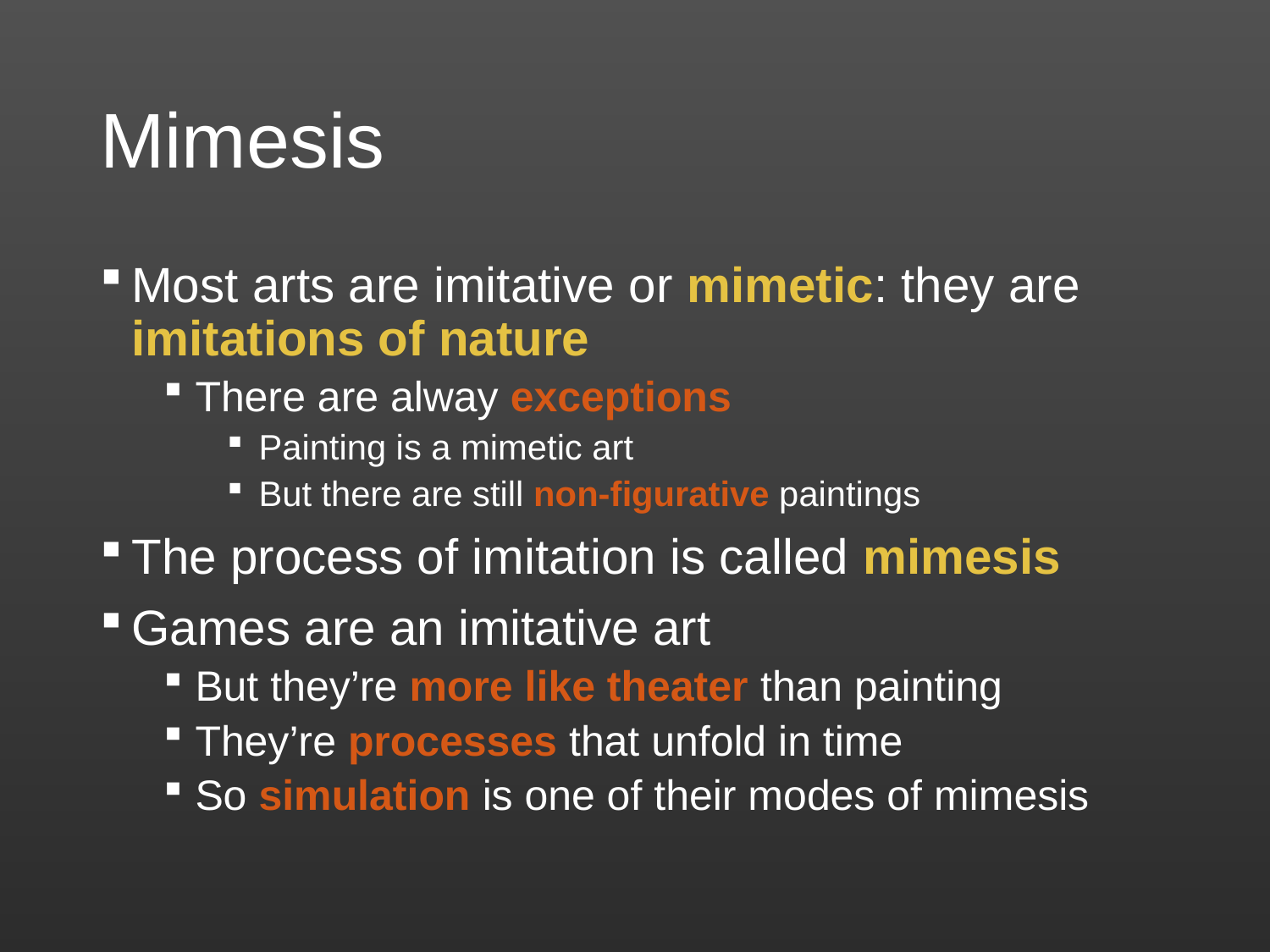

# Mimesis
Most arts are imitative or mimetic: they are imitations of nature
There are alway exceptions
Painting is a mimetic art
But there are still non-figurative paintings
The process of imitation is called mimesis
Games are an imitative art
But they’re more like theater than painting
They’re processes that unfold in time
So simulation is one of their modes of mimesis